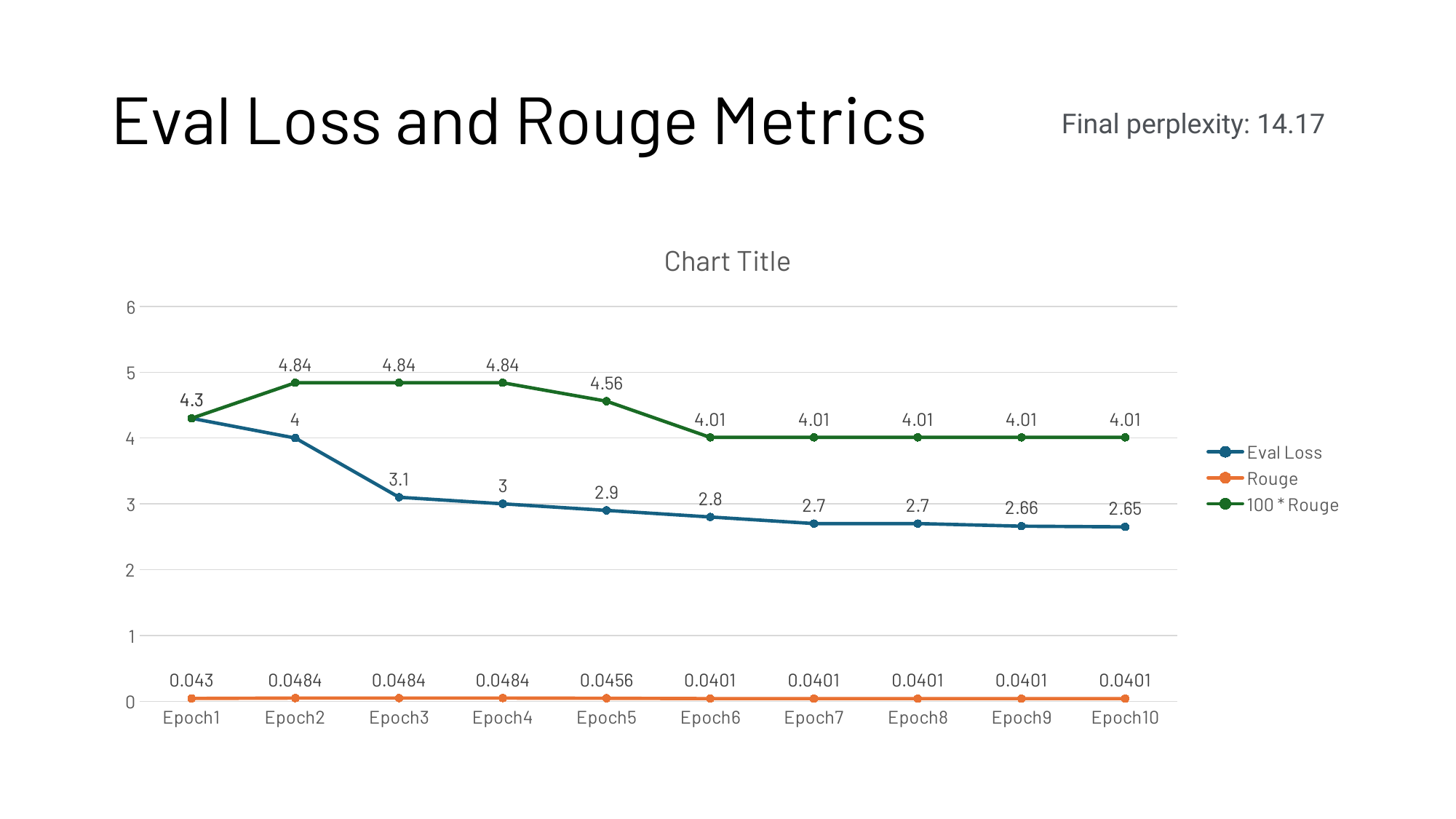

# Eval Loss and Rouge Metrics
Final perplexity: 14.17

### Chart:

| Category | Eval Loss | Rouge | 100 * Rouge |
|---|---|---|---|
| Epoch1 | 4.3 | 0.043 | 4.3 |
| Epoch2 | 4.0 | 0.0484 | 4.84 |
| Epoch3 | 3.1 | 0.0484 | 4.84 |
| Epoch4 | 3.0 | 0.0484 | 4.84 |
| Epoch5 | 2.9 | 0.0456 | 4.5600000000000005 |
| Epoch6 | 2.8 | 0.0401 | 4.01 |
| Epoch7 | 2.7 | 0.0401 | 4.01 |
| Epoch8 | 2.7 | 0.0401 | 4.01 |
| Epoch9 | 2.66 | 0.0401 | 4.01 |
| Epoch10 | 2.65 | 0.0401 | 4.01 |